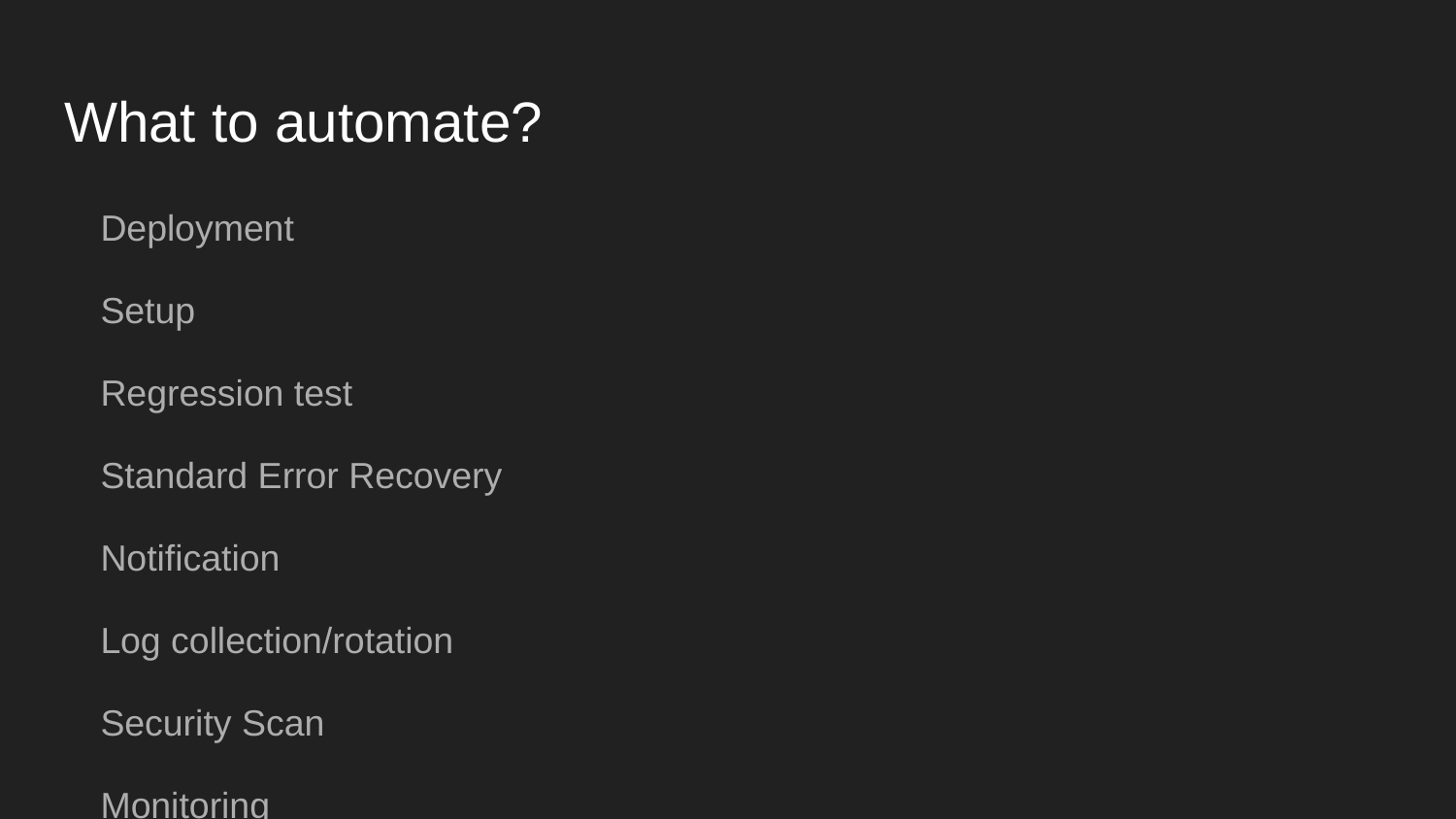

# What to automate?
Deployment
Setup
Regression test
Standard Error Recovery
Notification
Log collection/rotation
Security Scan
Monitoring